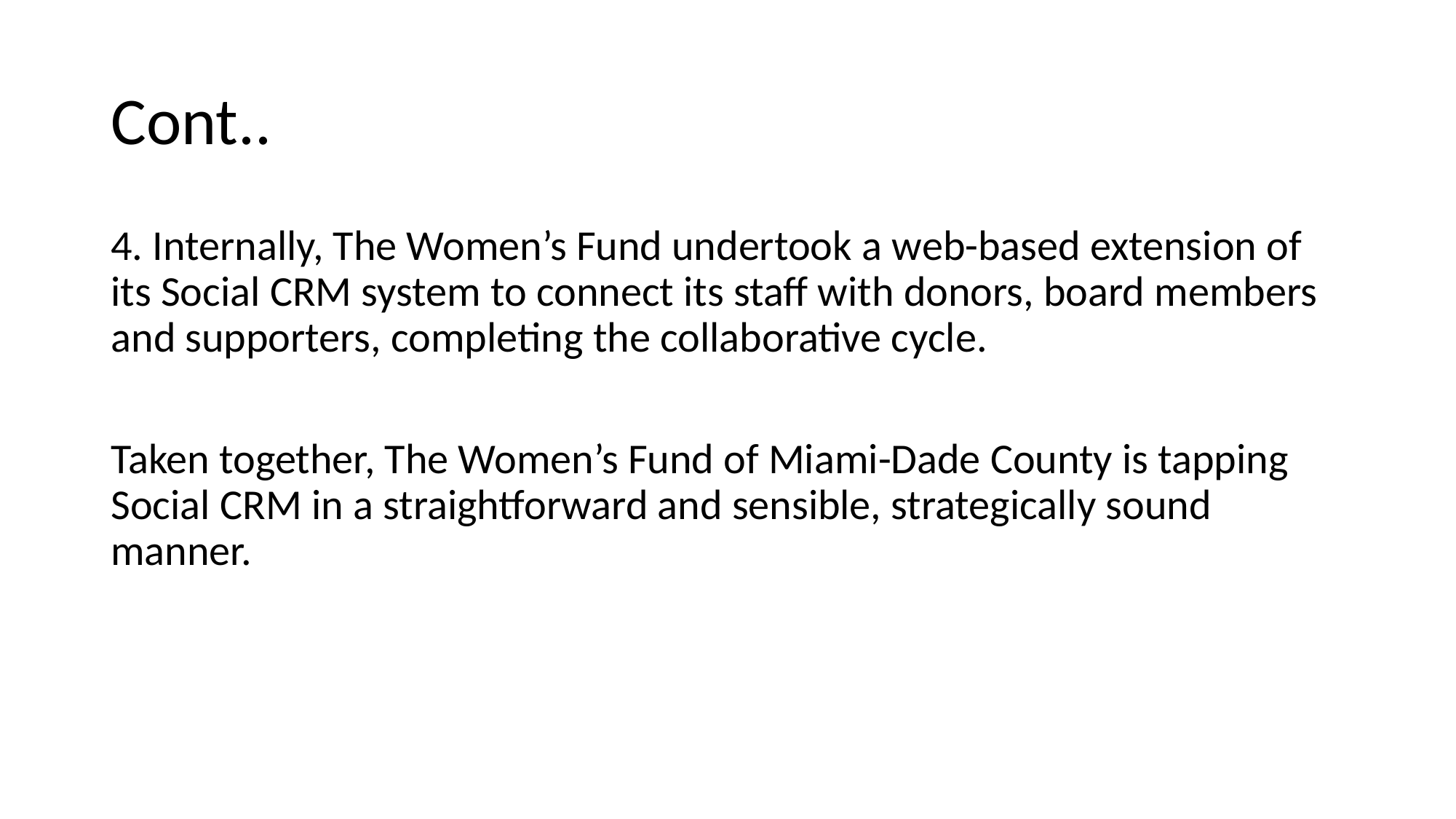

# Cont..
4. Internally, The Women’s Fund undertook a web-based extension of its Social CRM system to connect its staff with donors, board members and supporters, completing the collaborative cycle.

Taken together, The Women’s Fund of Miami-Dade County is tapping Social CRM in a straightforward and sensible, strategically sound manner.